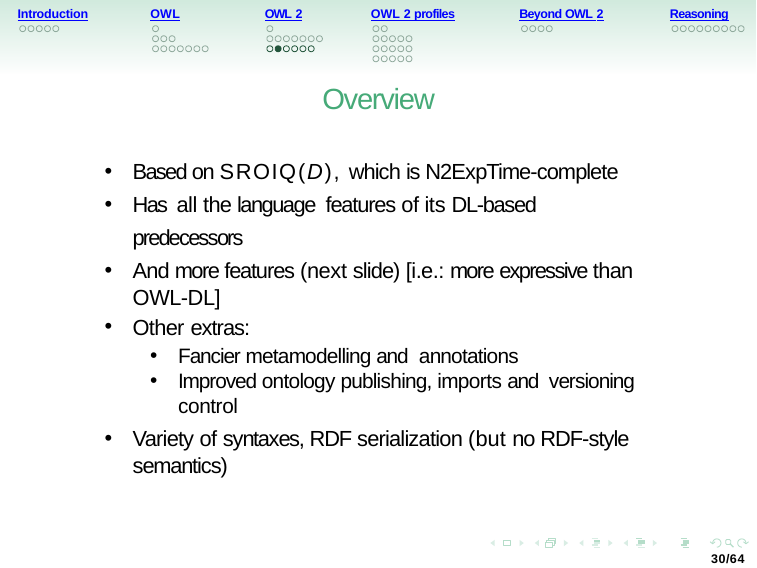

Introduction
OWL
OWL 2
OWL 2 profiles
Beyond OWL 2
Reasoning

Overview

Based on SROIQ(D), which is N2ExpTime-complete
Has  all the language  features of its DL-based  predecessors
And more features (next slide) [i.e.: more expressive than  OWL-DL]
Other extras:
Fancier metamodelling and  annotations
Improved ontology publishing, imports and  versioning  control
Variety of syntaxes, RDF serialization (but no RDF-style  semantics)

30/64